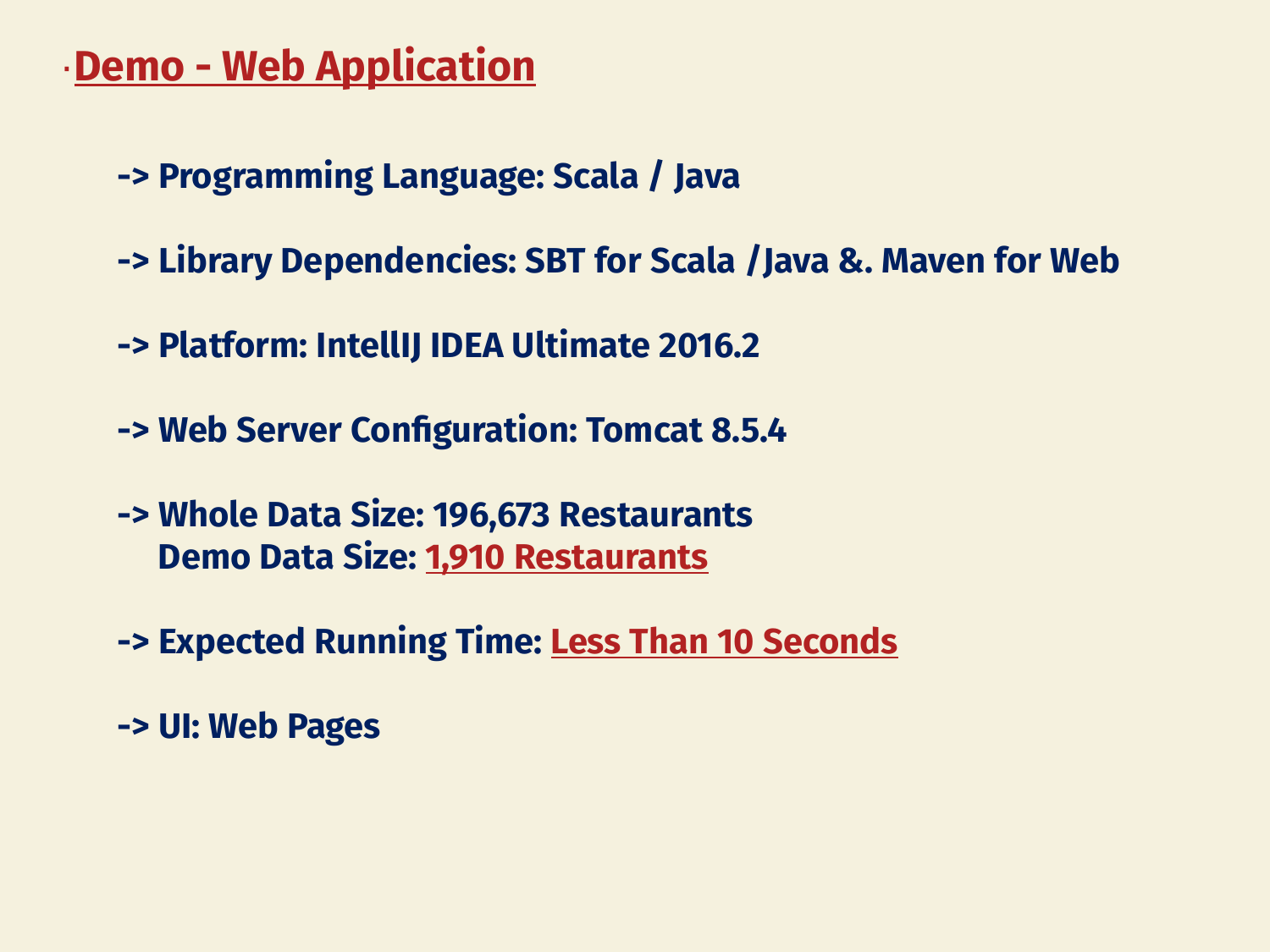

·Demo - Web Application
#
-> Programming Language: Scala / Java

-> Library Dependencies: SBT for Scala /Java &. Maven for Web

-> Platform: IntellIJ IDEA Ultimate 2016.2

-> Web Server Configuration: Tomcat 8.5.4

-> Whole Data Size: 196,673 Restaurants
-> Demo Data Size: 1,910 Restaurants

-> Expected Running Time: Less Than 10 Seconds

-> UI: Web Pages